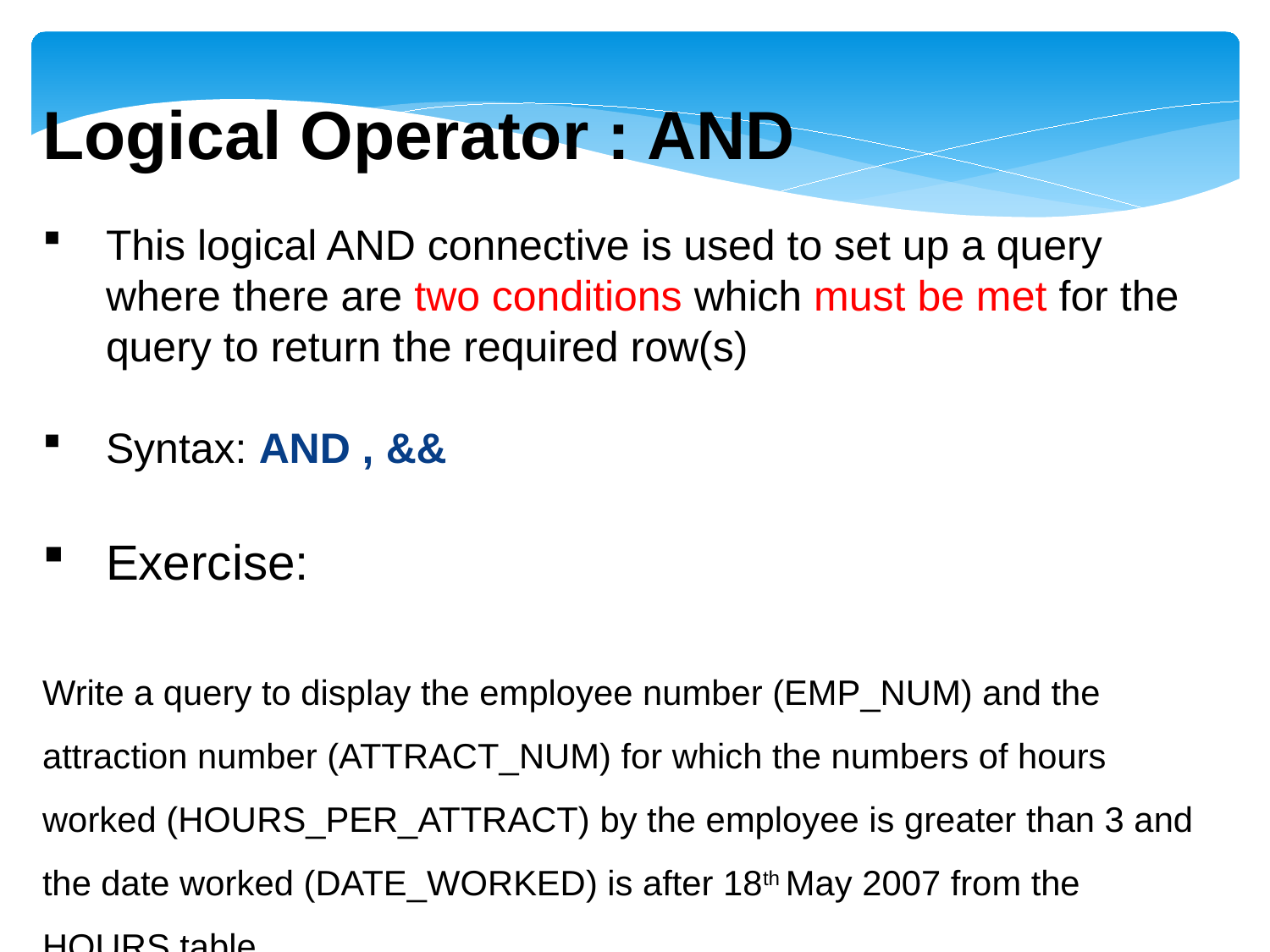

Logical Operator : AND
This logical AND connective is used to set up a query where there are two conditions which must be met for the query to return the required row(s)

Syntax: AND , &&

Exercise:

Write a query to display the employee number (EMP_NUM) and the attraction number (ATTRACT_NUM) for which the numbers of hours worked (HOURS_PER_ATTRACT) by the employee is greater than 3 and the date worked (DATE_WORKED) is after 18th May 2007 from the HOURS table.